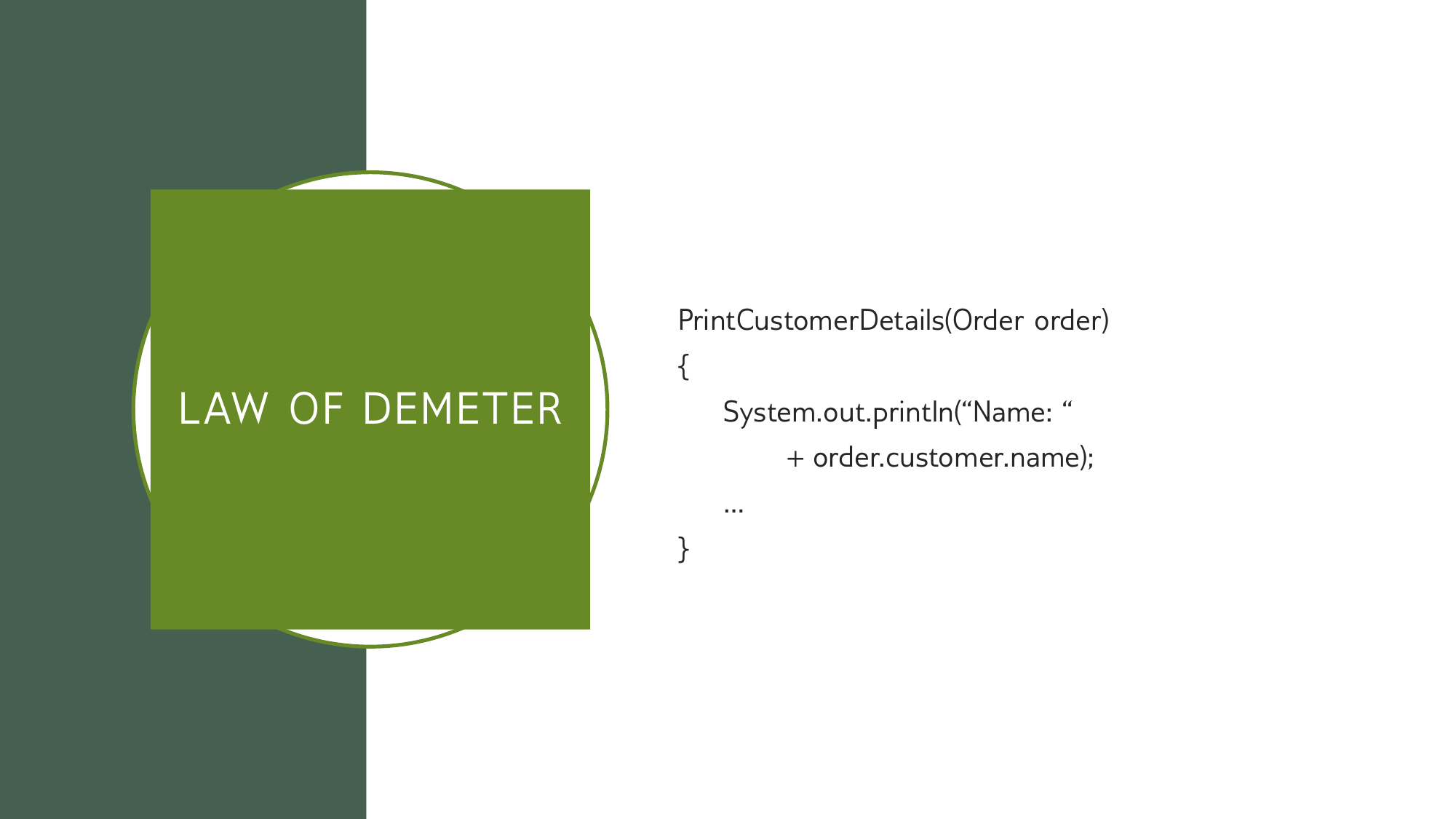

PrintCustomerDetails(Order order)
{
     System.out.println(“Name: “
	+ order.customer.name);
     …
}

# Law of Demeter